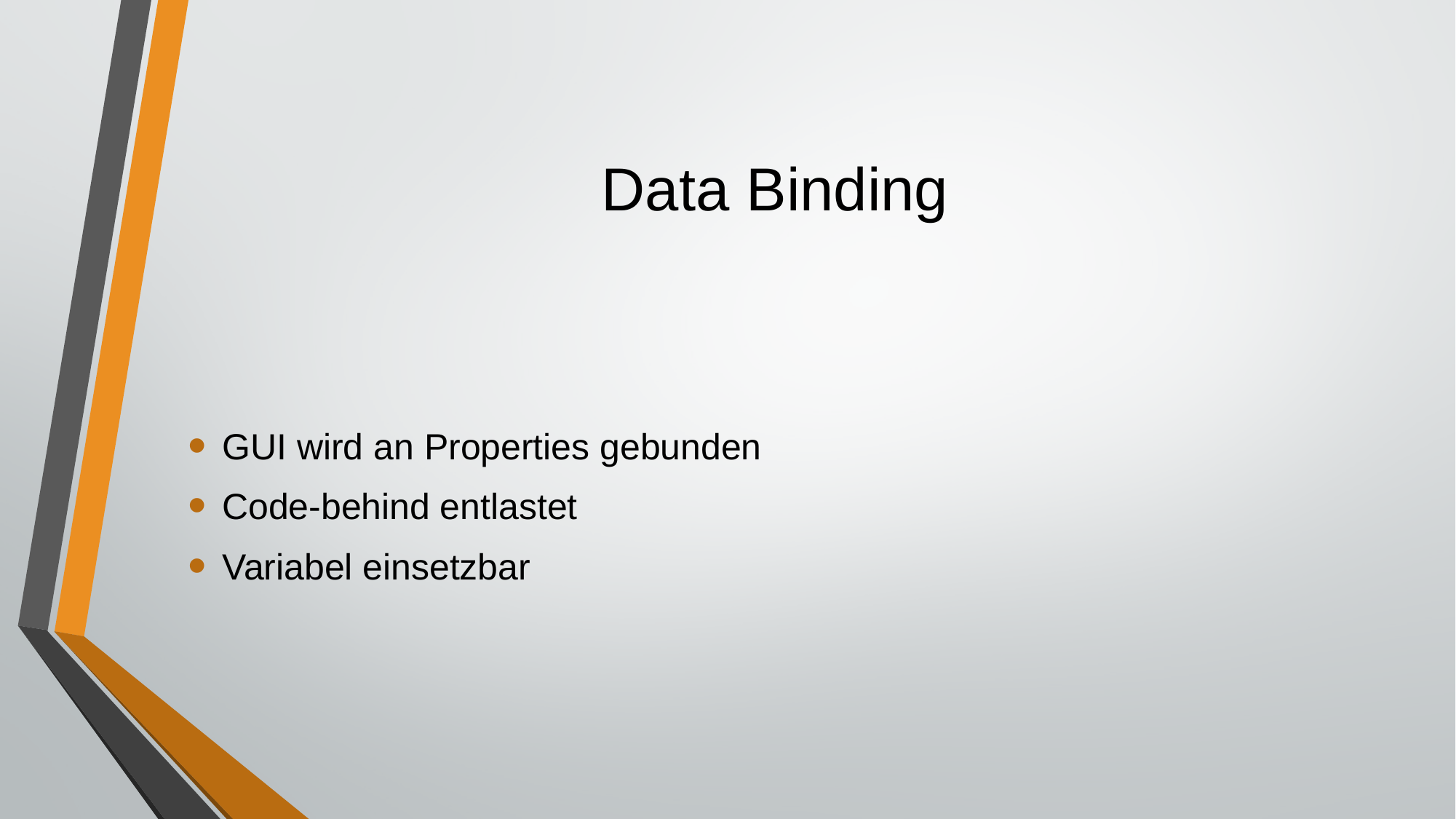

# Data Binding
GUI wird an Properties gebunden
Code-behind entlastet
Variabel einsetzbar